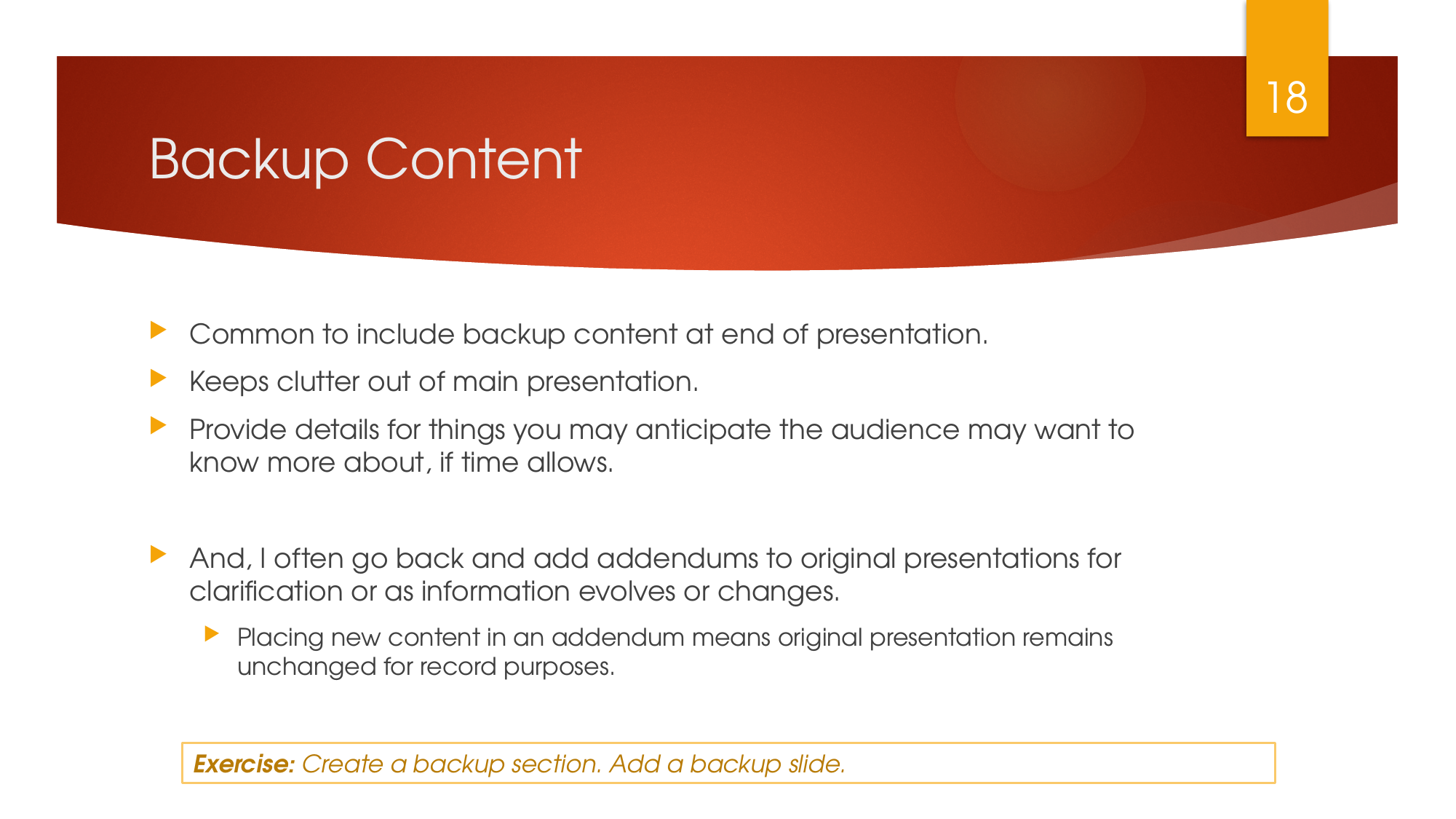

18
# Backup Content
Common to include backup content at end of presentation.
Keeps clutter out of main presentation.
Provide details for things you may anticipate the audience may want to know more about, if time allows.

And, I often go back and add addendums to original presentations for  clarification or as information evolves or changes.
Placing new content in an addendum means original presentation remains unchanged for record purposes.
Exercise: Create a backup section. Add a backup slide.